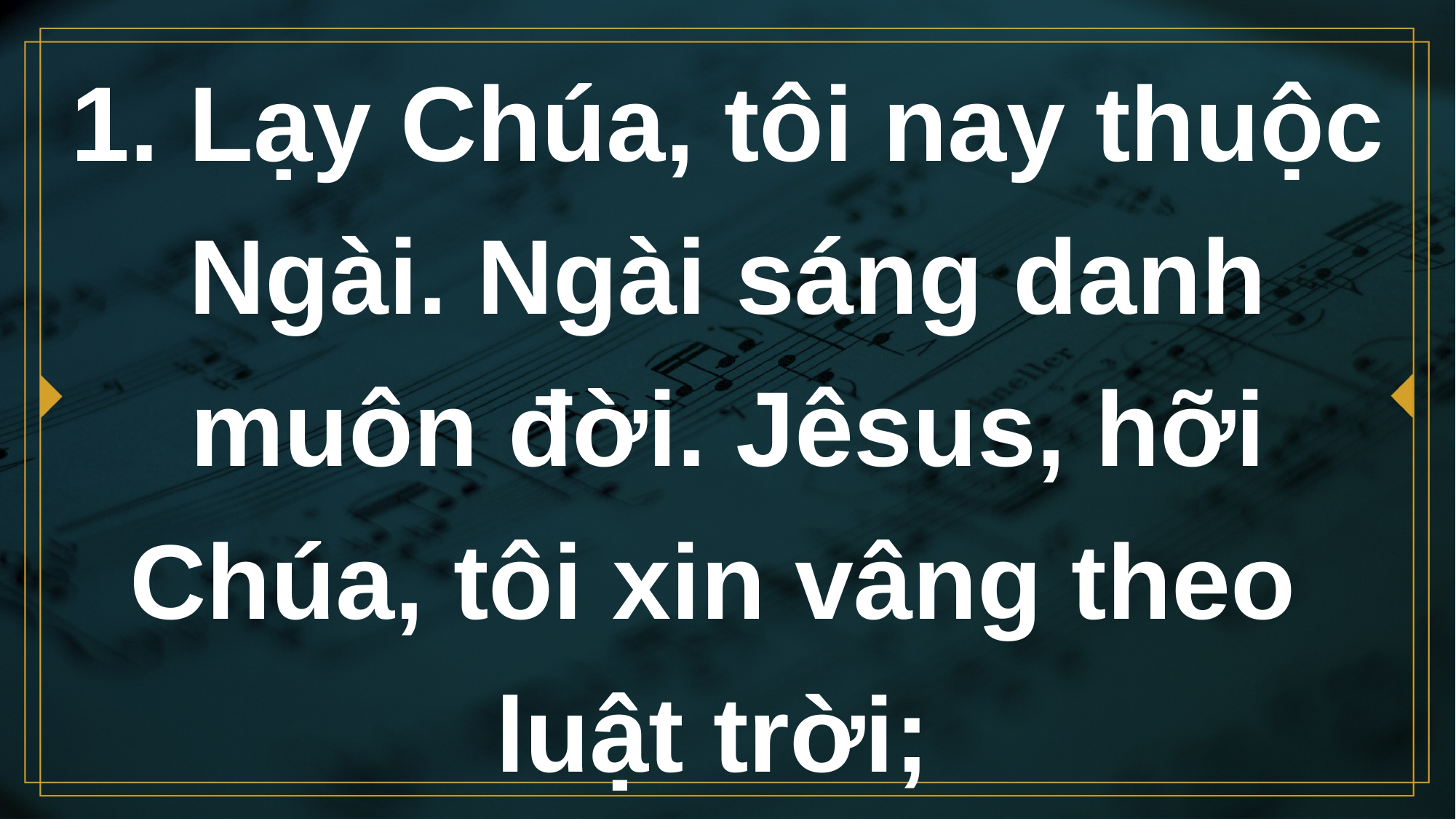

# 1. Lạy Chúa, tôi nay thuộc Ngài. Ngài sáng danh muôn đời. Jêsus, hỡi Chúa, tôi xin vâng theo luật trời;